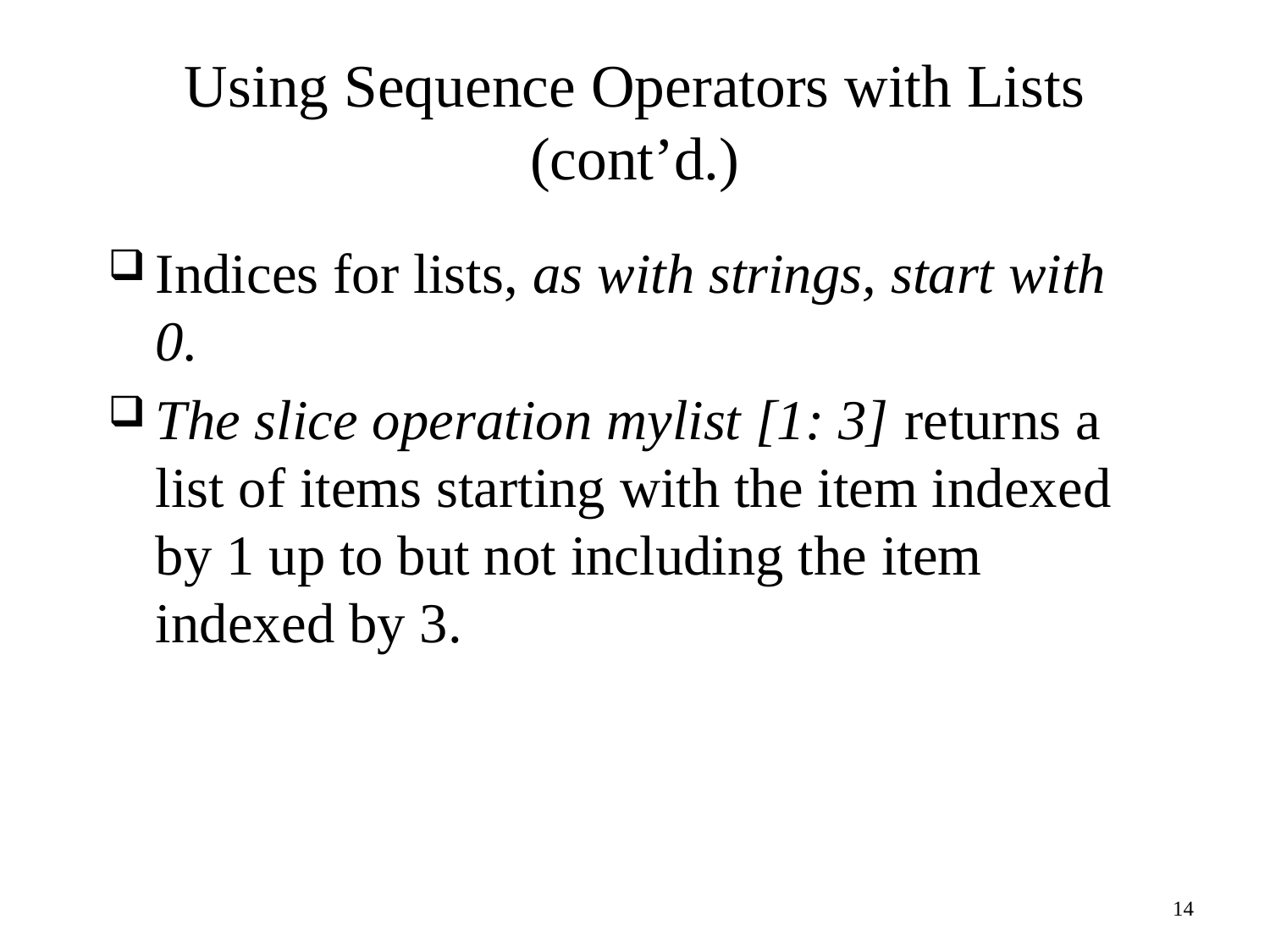

# Using Sequence Operators with Lists (cont’d.)
Indices for lists, as with strings, start with 0.
The slice operation mylist [1: 3] returns a list of items starting with the item indexed by 1 up to but not including the item indexed by 3.
14